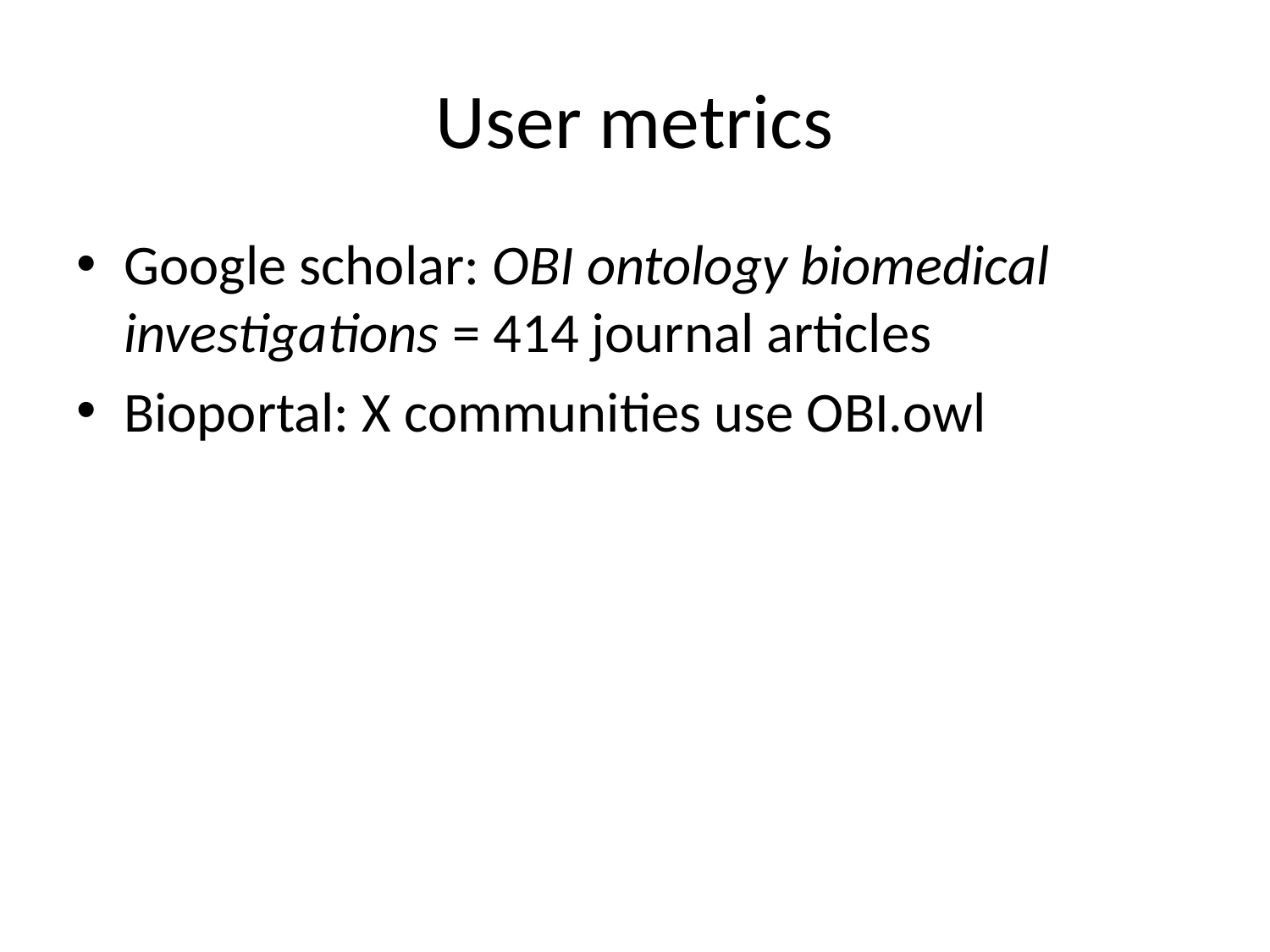

# User metrics
Google scholar: OBI ontology biomedical investigations = 414 journal articles
Bioportal: X communities use OBI.owl